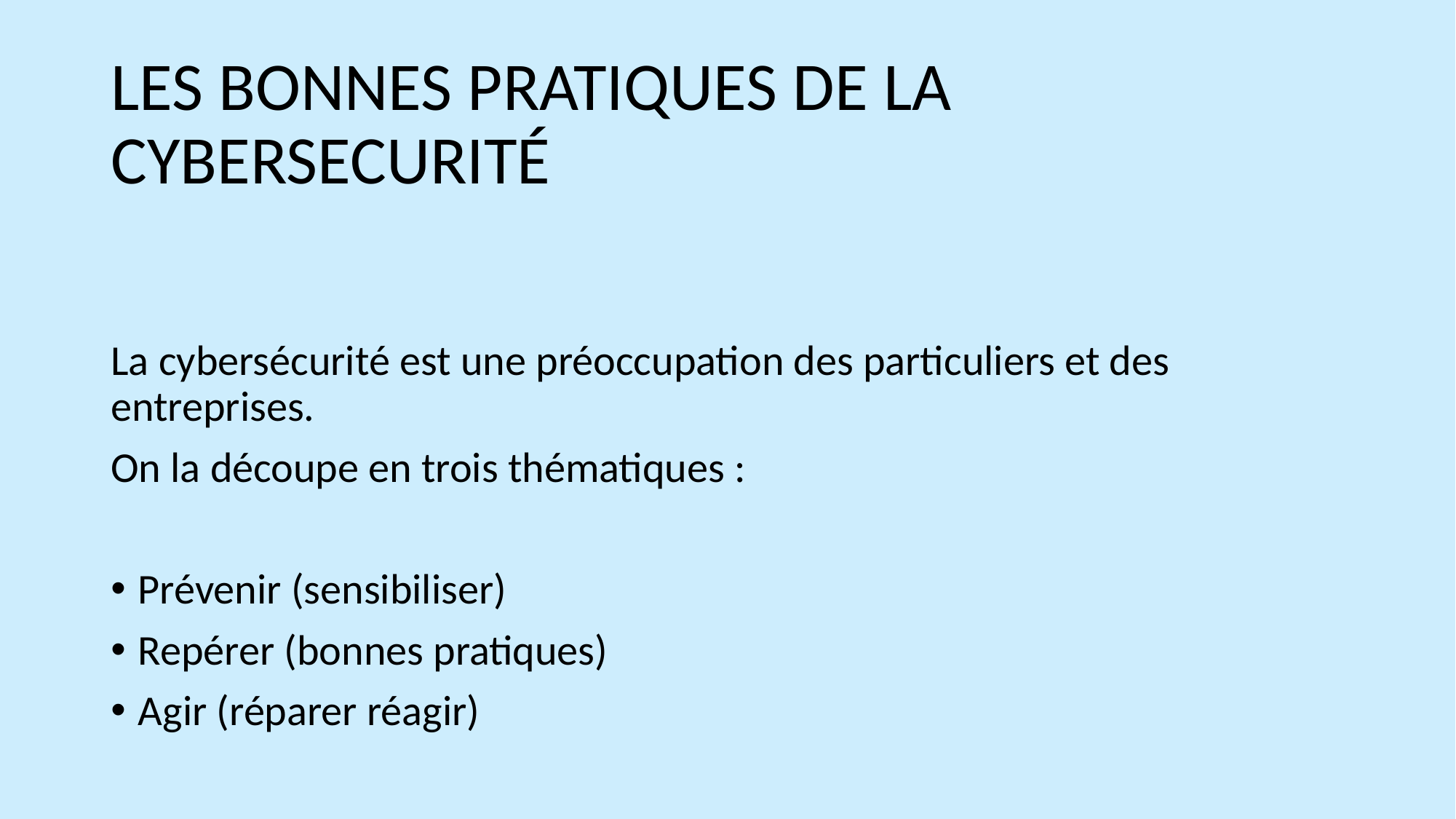

LES BONNES PRATIQUES DE LA CYBERSECURITÉ
La cybersécurité est une préoccupation des particuliers et des entreprises.
On la découpe en trois thématiques :

Prévenir (sensibiliser)
Repérer (bonnes pratiques)
Agir (réparer réagir)